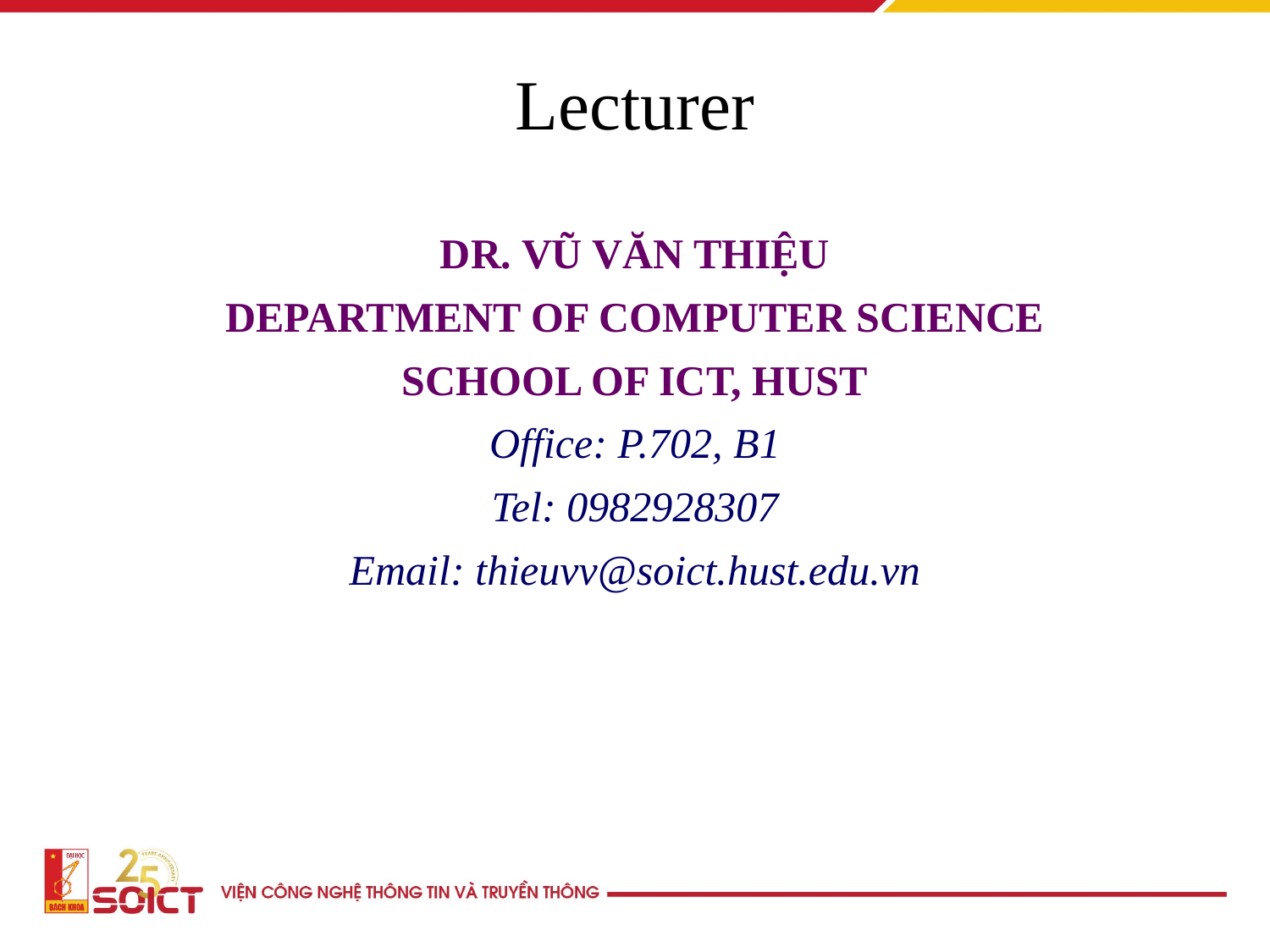

# Lecturer
DR. VŨ VĂN THIỆU
DEPARTMENT OF COMPUTER SCIENCE
SCHOOL OF ICT, HUST
Office: P.702, B1
Tel: 0982928307
Email: thieuvv@soict.hust.edu.vn